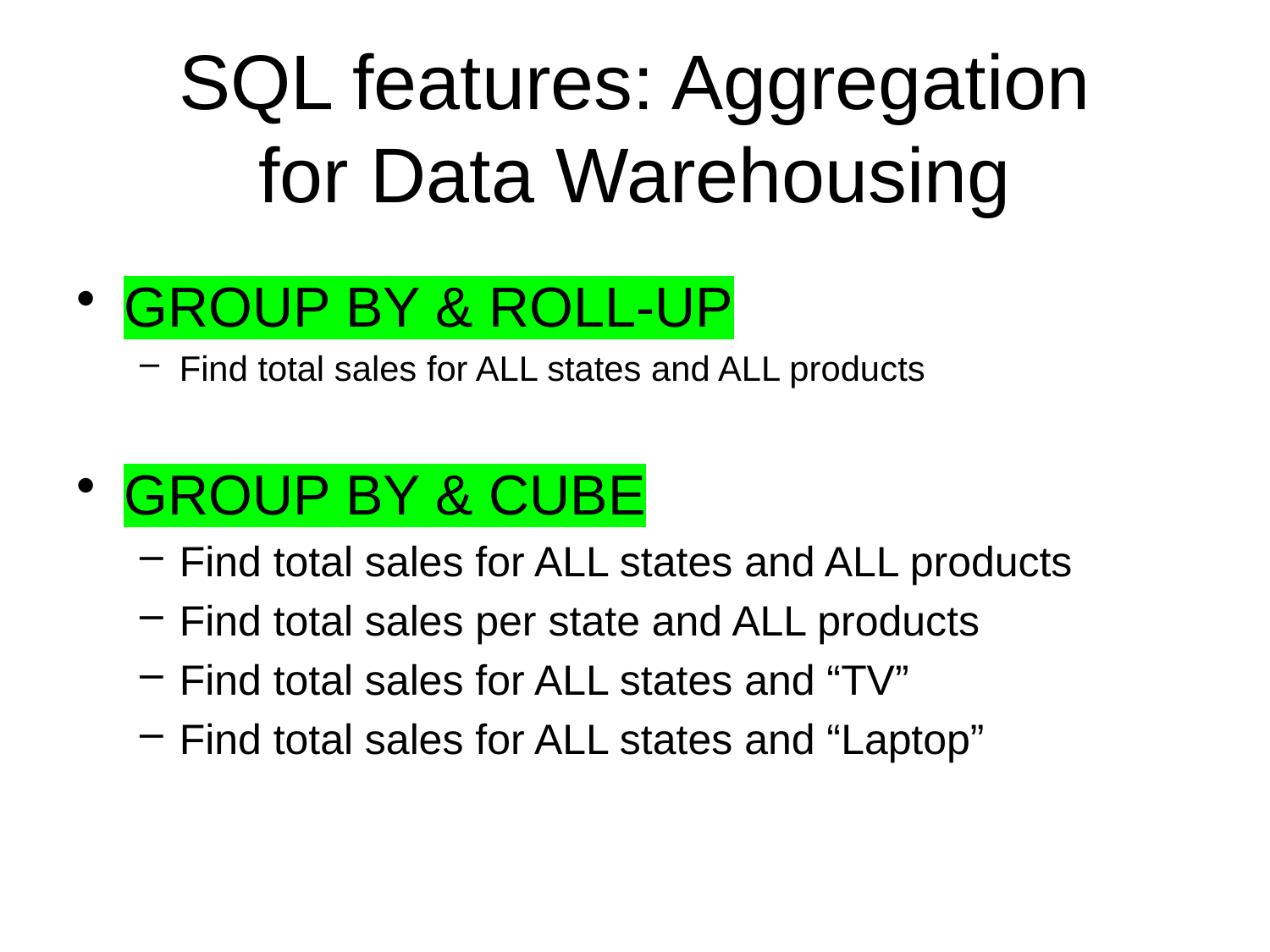

# SQL features: Aggregation for Data Warehousing
GROUP BY & ROLL-UP
Find total sales for ALL states and ALL products

GROUP BY & CUBE
Find total sales for ALL states and ALL products
Find total sales per state and ALL products
Find total sales for ALL states and “TV”
Find total sales for ALL states and “Laptop”